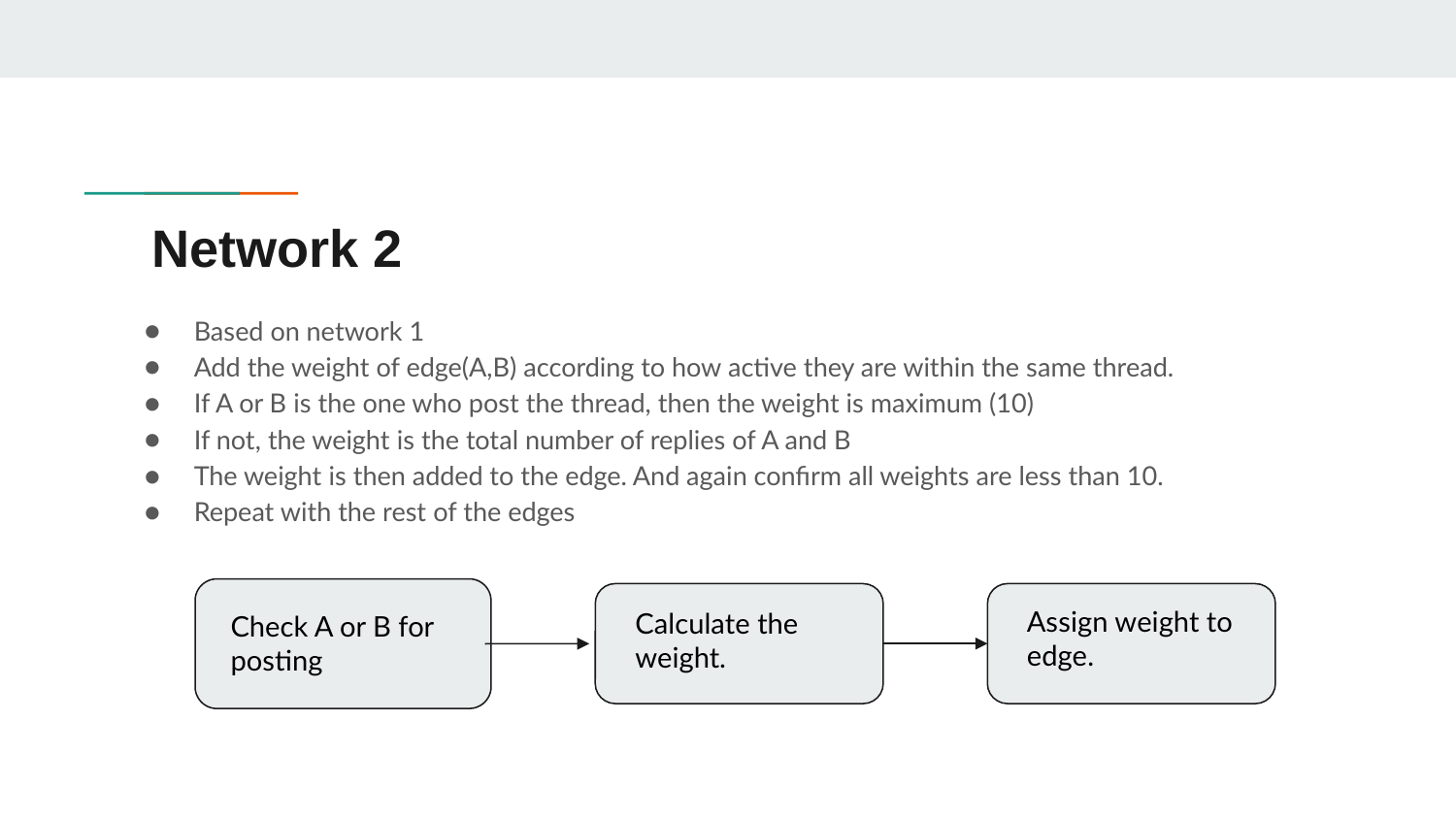

# Network 2
Based on network 1
Add the weight of edge(A,B) according to how active they are within the same thread.
If A or B is the one who post the thread, then the weight is maximum (10)
If not, the weight is the total number of replies of A and B
The weight is then added to the edge. And again confirm all weights are less than 10.
Repeat with the rest of the edges

Assign weight to edge.
Calculate the weight.

Check A or B for posting